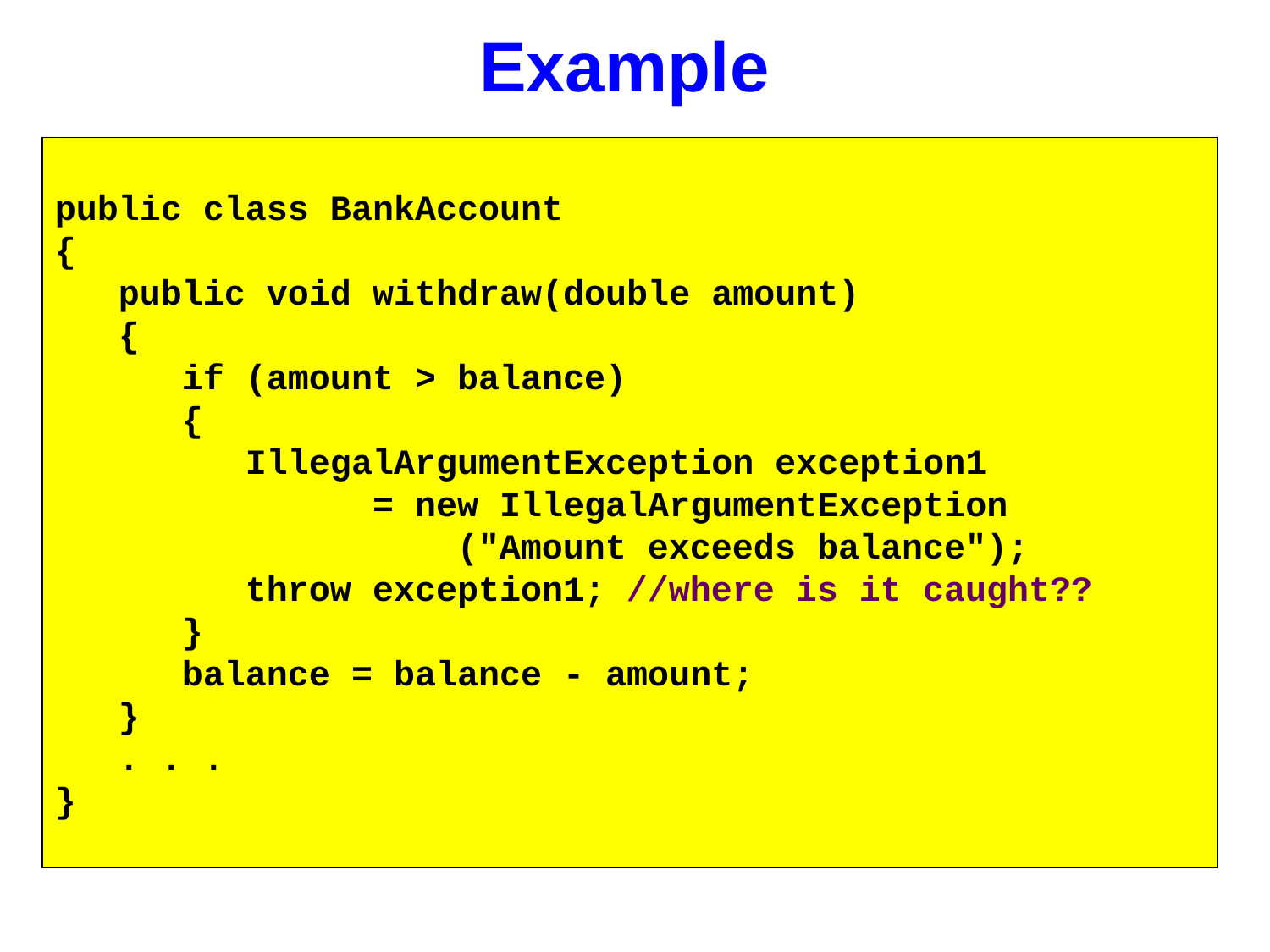

# Example
public class BankAccount
{
   public void withdraw(double amount)
   {
      if (amount > balance)
      {
         IllegalArgumentException exception1
               = new IllegalArgumentException
                   ("Amount exceeds balance");
         throw exception1; //where is it caught??
      }
      balance = balance - amount;
   }
   . . .
}